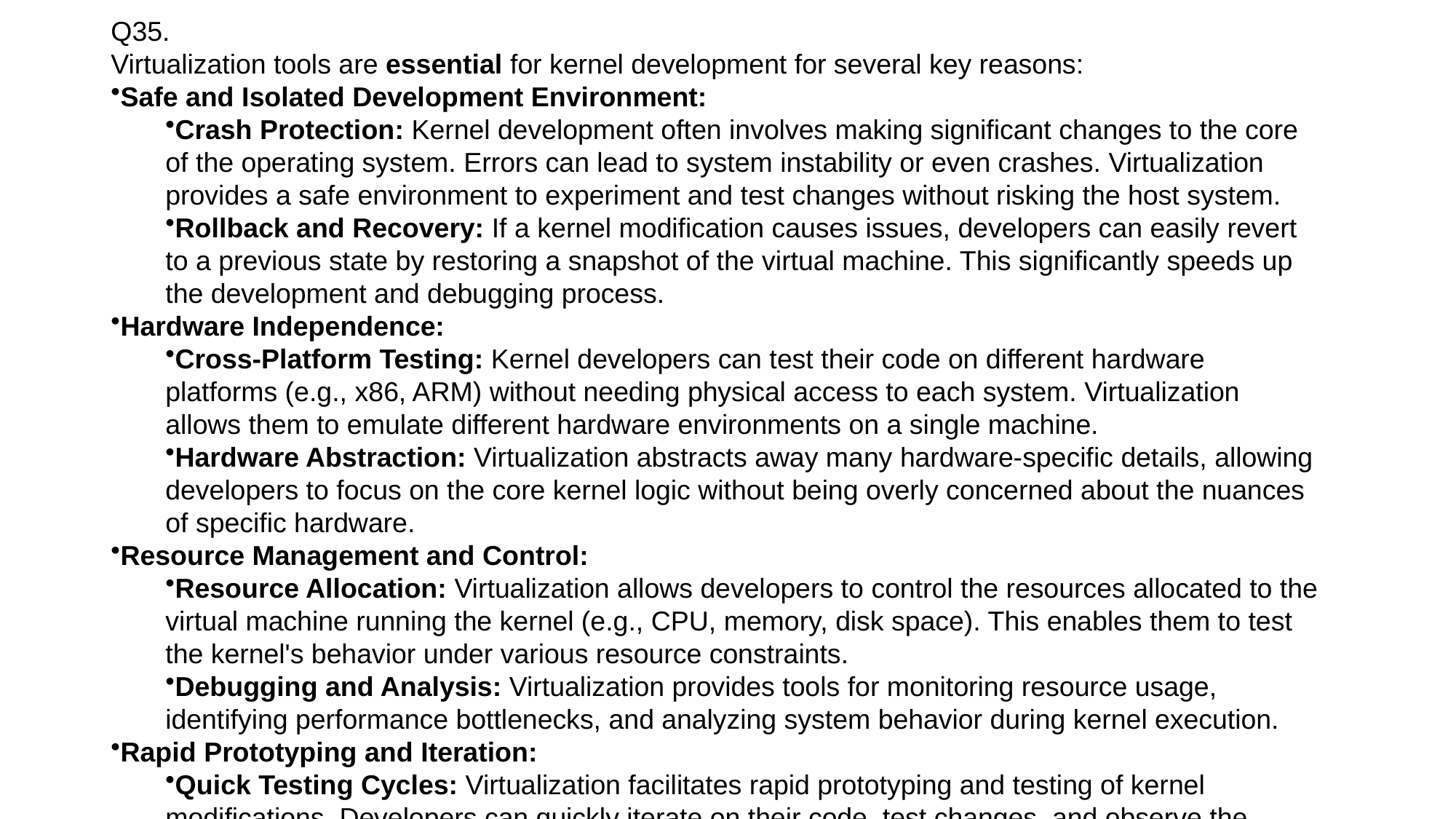

Q35.
Virtualization tools are essential for kernel development for several key reasons:
Safe and Isolated Development Environment:
Crash Protection: Kernel development often involves making significant changes to the core of the operating system. Errors can lead to system instability or even crashes. Virtualization provides a safe environment to experiment and test changes without risking the host system.
Rollback and Recovery: If a kernel modification causes issues, developers can easily revert to a previous state by restoring a snapshot of the virtual machine. This significantly speeds up the development and debugging process.
Hardware Independence:
Cross-Platform Testing: Kernel developers can test their code on different hardware platforms (e.g., x86, ARM) without needing physical access to each system. Virtualization allows them to emulate different hardware environments on a single machine.
Hardware Abstraction: Virtualization abstracts away many hardware-specific details, allowing developers to focus on the core kernel logic without being overly concerned about the nuances of specific hardware.
Resource Management and Control:
Resource Allocation: Virtualization allows developers to control the resources allocated to the virtual machine running the kernel (e.g., CPU, memory, disk space). This enables them to test the kernel's behavior under various resource constraints.
Debugging and Analysis: Virtualization provides tools for monitoring resource usage, identifying performance bottlenecks, and analyzing system behavior during kernel execution.
Rapid Prototyping and Iteration:
Quick Testing Cycles: Virtualization facilitates rapid prototyping and testing of kernel modifications. Developers can quickly iterate on their code, test changes, and observe the results within the virtualized environment.